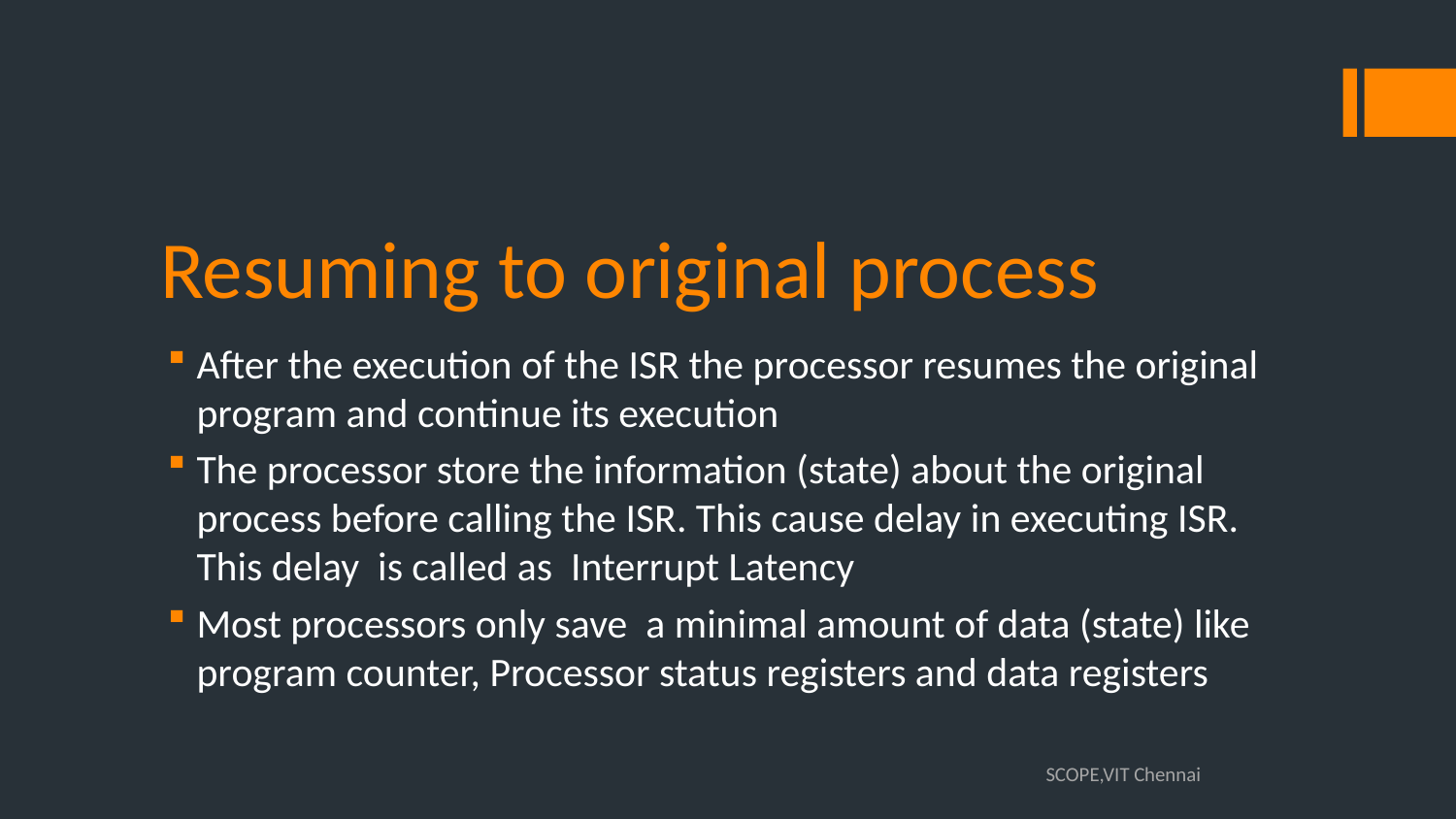

# Resuming to original process
After the execution of the ISR the processor resumes the original program and continue its execution
The processor store the information (state) about the original process before calling the ISR. This cause delay in executing ISR. This delay  is called as  Interrupt Latency
Most processors only save  a minimal amount of data (state) like program counter, Processor status registers and data registers

SCOPE,VIT Chennai